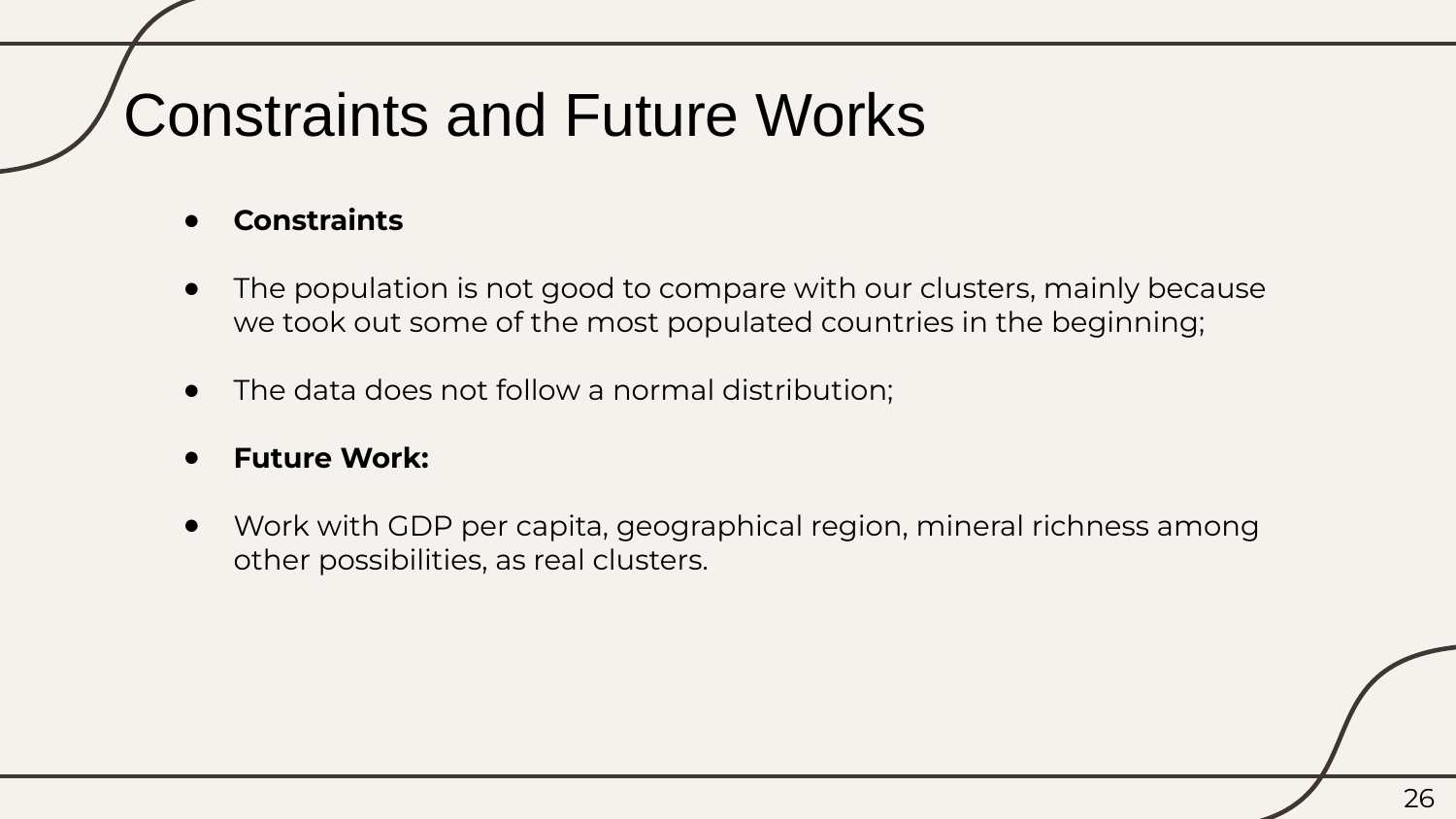

# Constraints and Future Works
Constraints

The population is not good to compare with our clusters, mainly because we took out some of the most populated countries in the beginning;

The data does not follow a normal distribution;

Future Work:

Work with GDP per capita, geographical region, mineral richness among other possibilities, as real clusters.

26